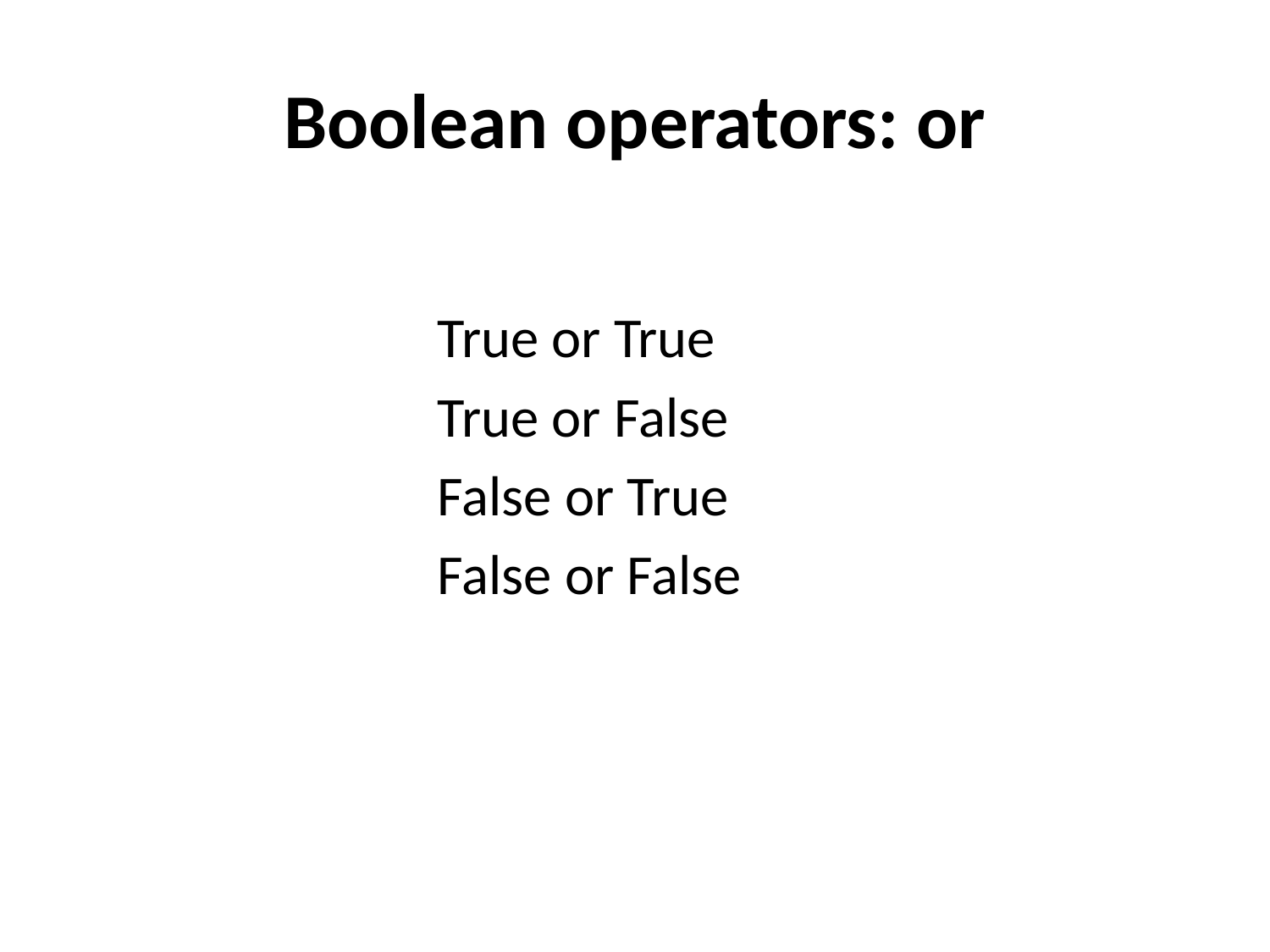

# Boolean operators: or

True or True
True or False
False or True
False or False